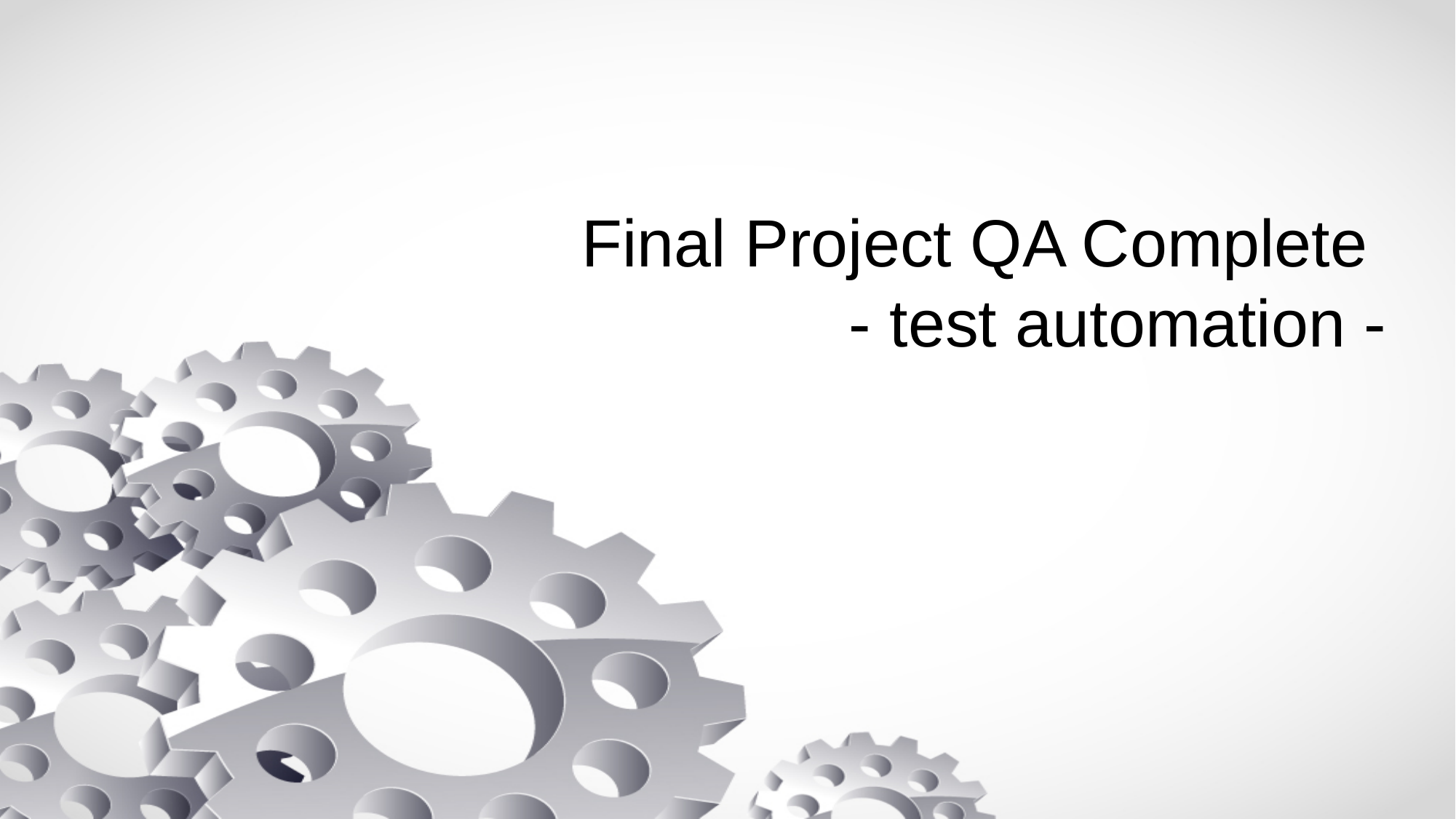

# Final Project QA Complete - test automation -